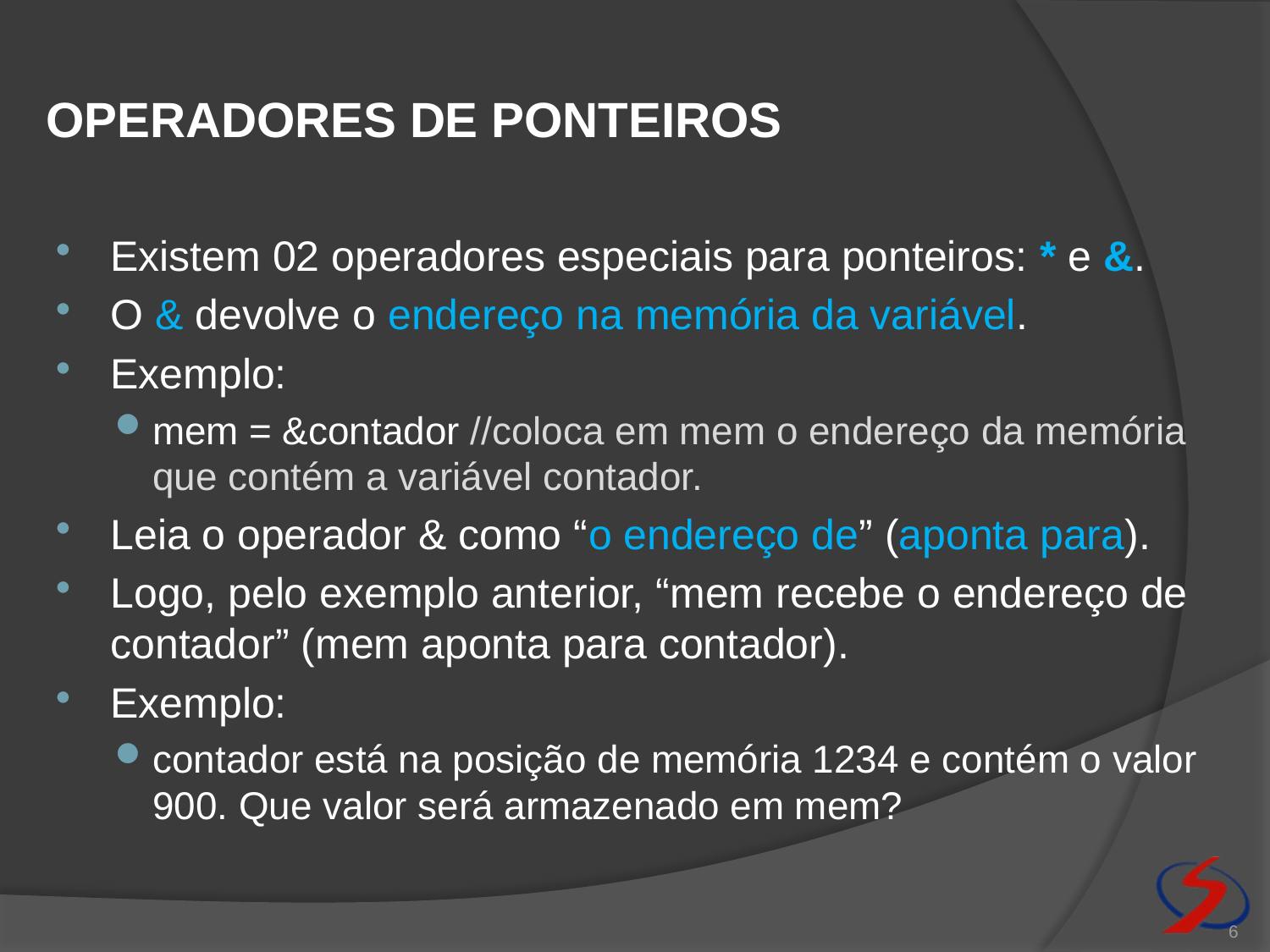

# Operadores de ponteiros
Existem 02 operadores especiais para ponteiros: * e &.
O & devolve o endereço na memória da variável.
Exemplo:
mem = &contador //coloca em mem o endereço da memória que contém a variável contador.
Leia o operador & como “o endereço de” (aponta para).
Logo, pelo exemplo anterior, “mem recebe o endereço de contador” (mem aponta para contador).
Exemplo:
contador está na posição de memória 1234 e contém o valor 900. Que valor será armazenado em mem?
6